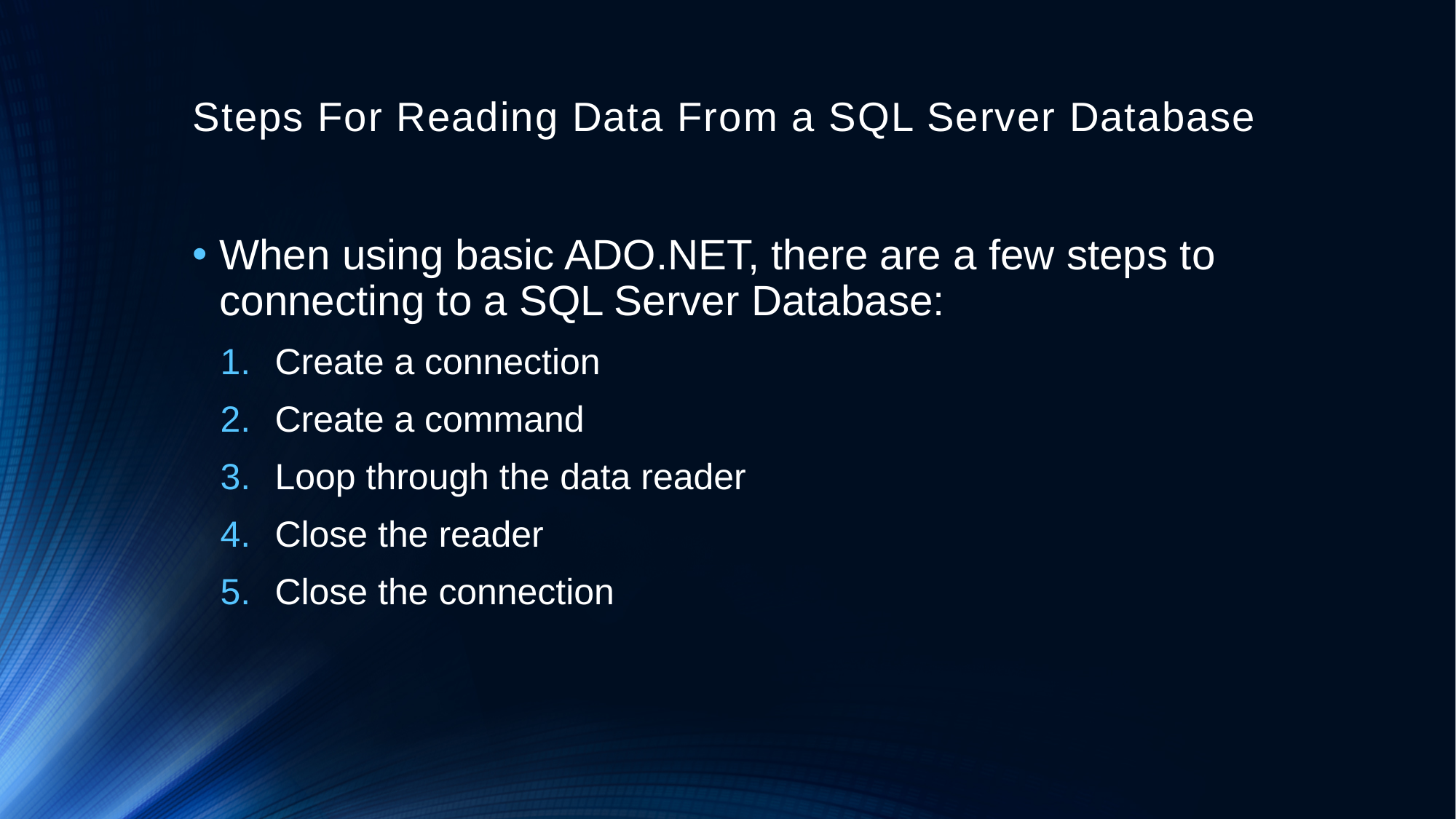

# Steps For Reading Data From a SQL Server Database
When using basic ADO.NET, there are a few steps to connecting to a SQL Server Database:
Create a connection
Create a command
Loop through the data reader
Close the reader
Close the connection